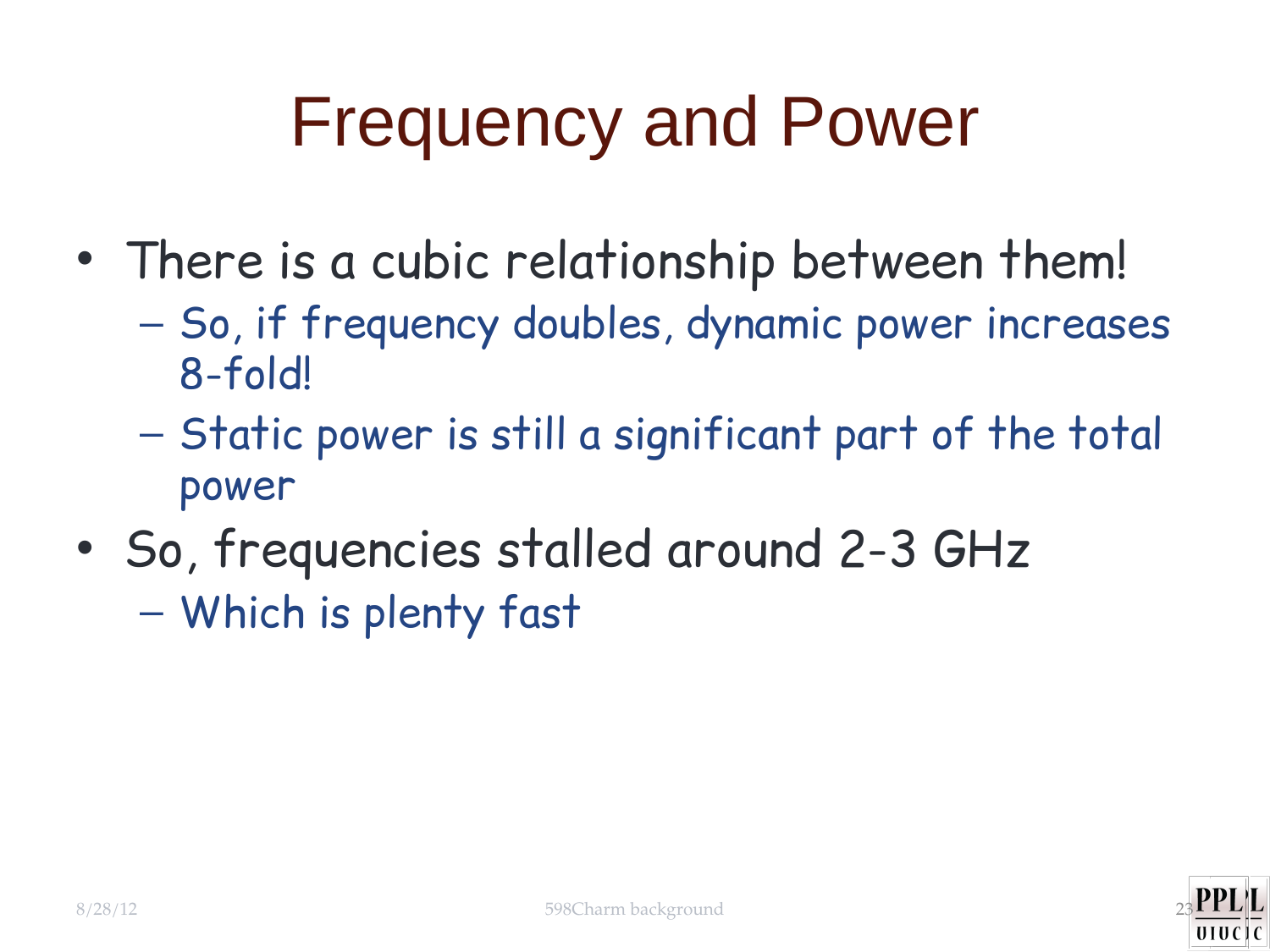

# Frequency and Power
There is a cubic relationship between them!
So, if frequency doubles, dynamic power increases 8-fold!
Static power is still a significant part of the total power
So, frequencies stalled around 2-3 GHz
Which is plenty fast
8/28/12
598Charm background
23